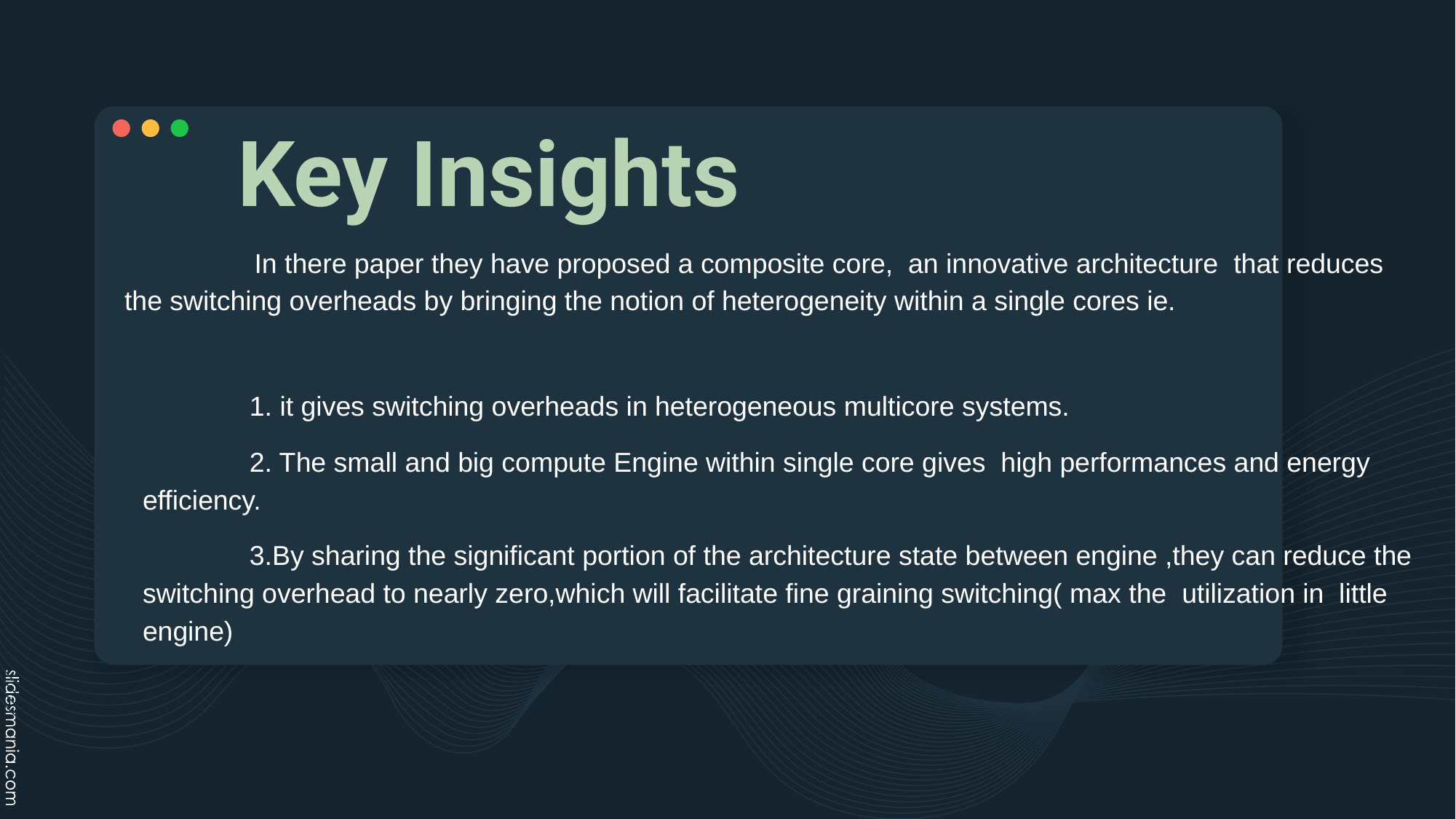

# Key Insights
                 In there paper they have proposed a composite core,  an innovative architecture  that reduces the switching overheads by bringing the notion of heterogeneity within a single cores ie.

              1. it gives switching overheads in heterogeneous multicore systems.
              2. The small and big compute Engine within single core gives  high performances and energy efficiency.
              3.By sharing the significant portion of the architecture state between engine ,they can reduce the switching overhead to nearly zero,which will facilitate fine graining switching( max the  utilization in  little engine)